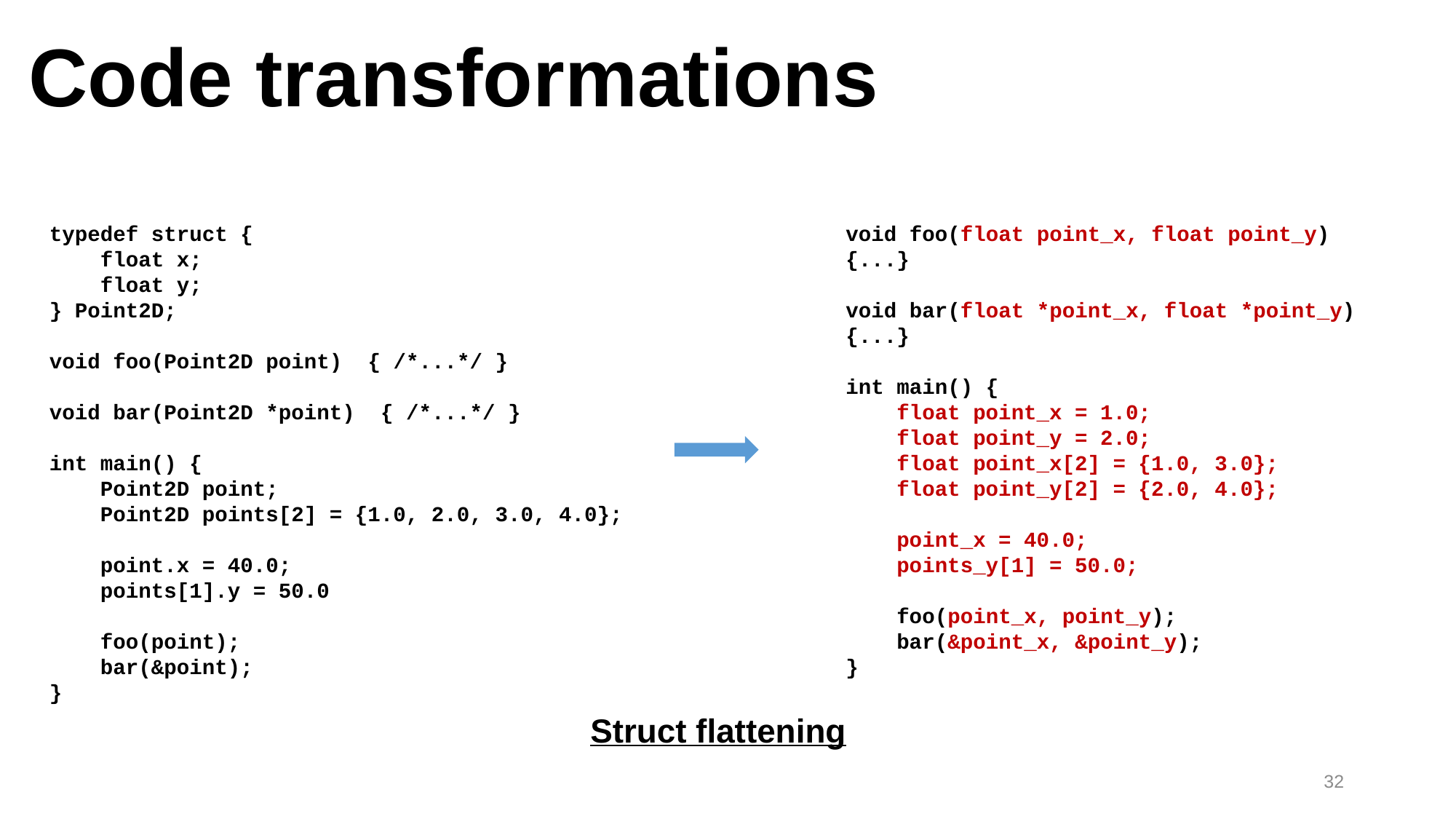

Code transformations
typedef struct {
    float x;
    float y;
} Point2D;
void foo(Point2D point)  { /*...*/ }
void bar(Point2D *point)  { /*...*/ }
int main() {
    Point2D point;
    Point2D points[2] = {1.0, 2.0, 3.0, 4.0};
    point.x = 40.0;
    points[1].y = 50.0
    foo(point);
    bar(&point);
}
void foo(float point_x, float point_y) {...}
void bar(float *point_x, float *point_y) {...}
int main() {
    float point_x = 1.0;
    float point_y = 2.0;
    float point_x[2] = {1.0, 3.0};
    float point_y[2] = {2.0, 4.0};
    point_x = 40.0;
    points_y[1] = 50.0;
    foo(point_x, point_y);
    bar(&point_x, &point_y);
}

Struct flattening
32